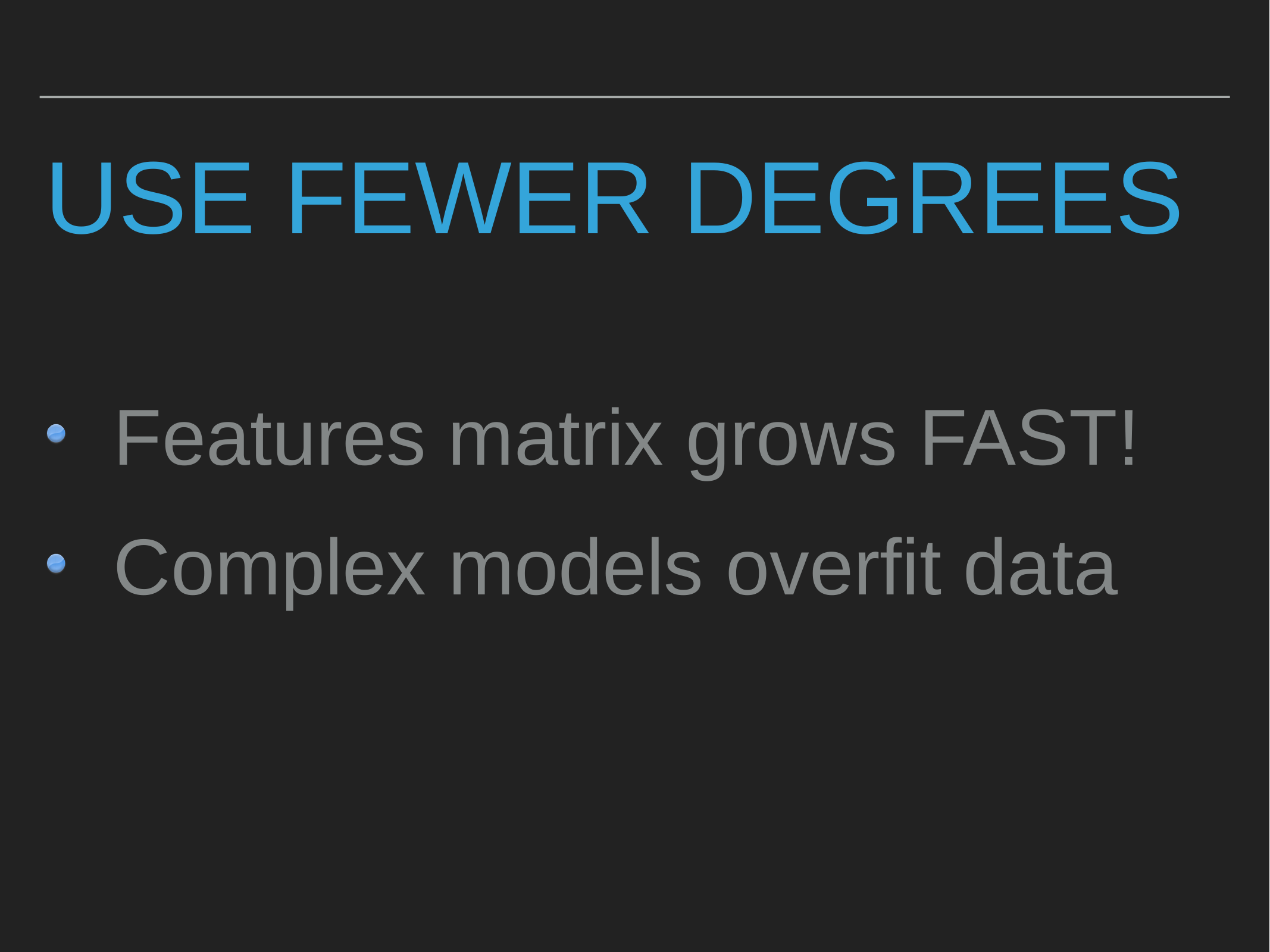

# Use fewer degrees

Features matrix grows FAST!
Complex models overfit data